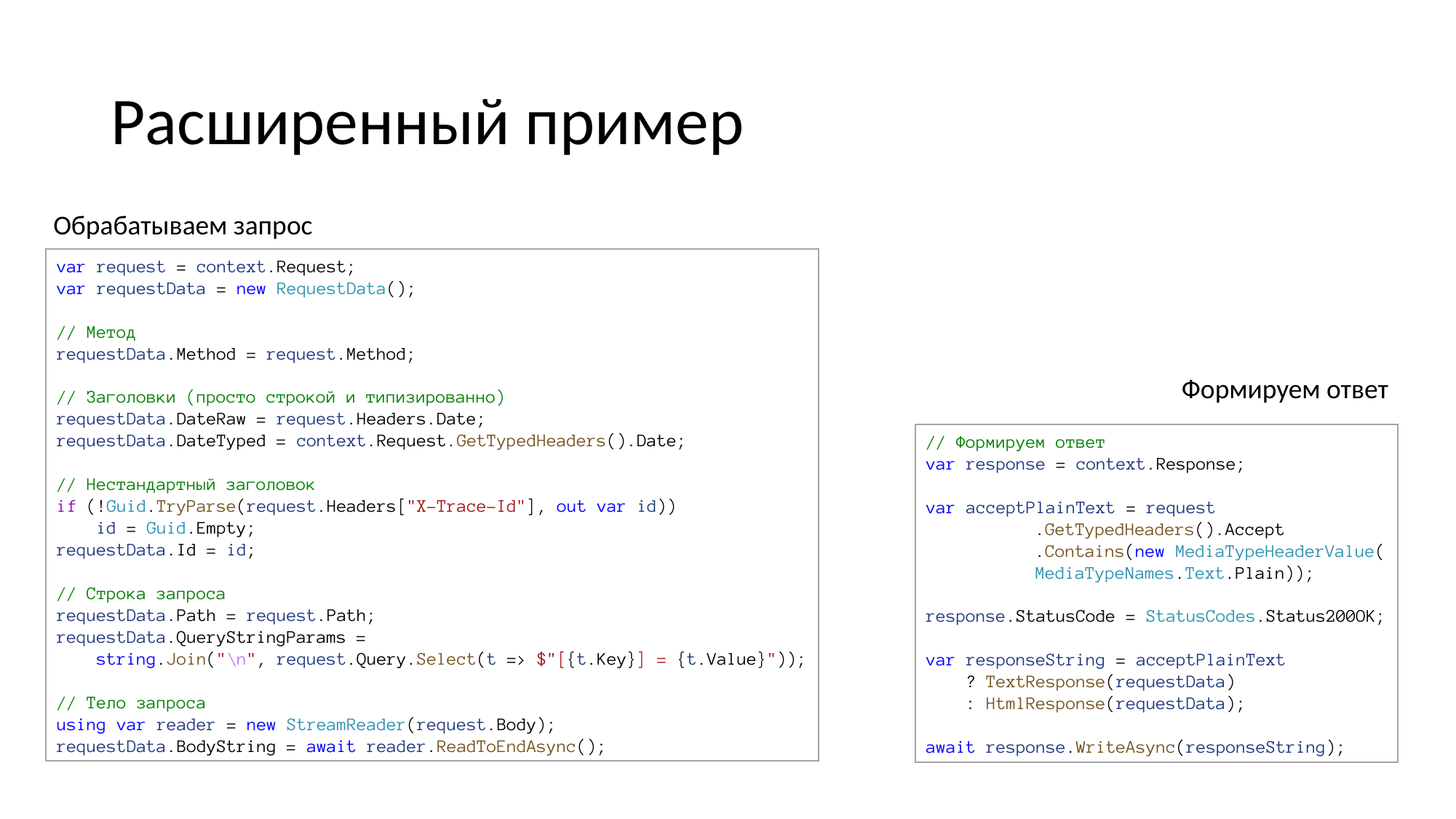

# Расширенный пример
Обрабатываем запрос
var request = context.Request;
var requestData = new RequestData();
// Метод
requestData.Method = request.Method;
// Заголовки (просто строкой и типизированно)
requestData.DateRaw = request.Headers.Date;
requestData.DateTyped = context.Request.GetTypedHeaders().Date;
// Нестандартный заголовок
if (!Guid.TryParse(request.Headers["X-Trace-Id"], out var id))
    id = Guid.Empty;
requestData.Id = id;
// Строка запроса
requestData.Path = request.Path;
requestData.QueryStringParams =
    string.Join("\n", request.Query.Select(t => $"[{t.Key}] = {t.Value}"));
// Тело запроса
using var reader = new StreamReader(request.Body);
requestData.BodyString = await reader.ReadToEndAsync();
Формируем ответ
// Формируем ответ
var response = context.Response;

var acceptPlainText = request
	.GetTypedHeaders().Accept
	.Contains(new MediaTypeHeaderValue(
	MediaTypeNames.Text.Plain));
response.StatusCode = StatusCodes.Status200OK;
var responseString = acceptPlainText
    ? TextResponse(requestData)
    : HtmlResponse(requestData);
await response.WriteAsync(responseString);